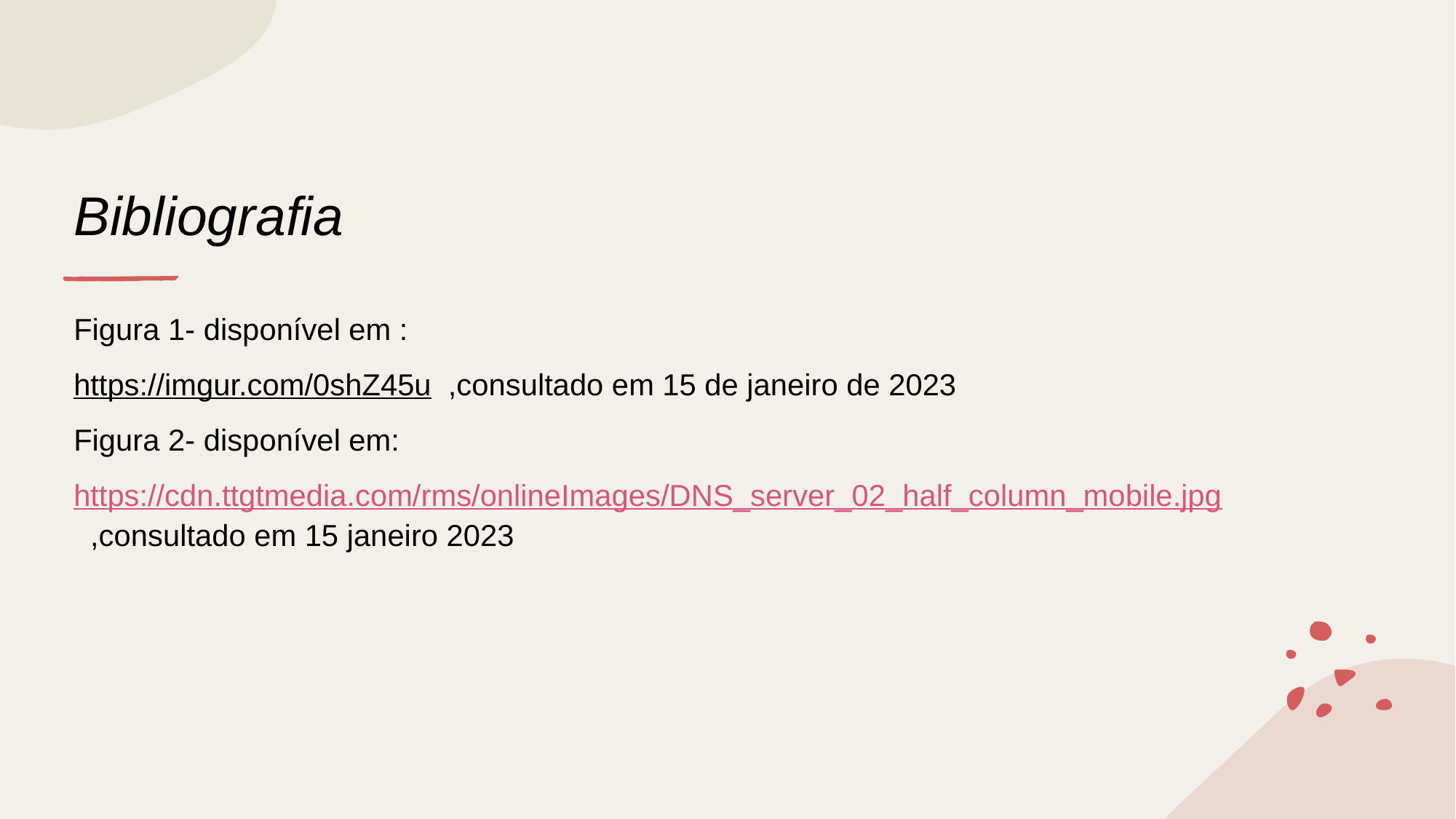

# Bibliografia
Figura 1- disponível em :
https://imgur.com/0shZ45u  ,consultado em 15 de janeiro de 2023
Figura 2- disponível em:
https://cdn.ttgtmedia.com/rms/onlineImages/DNS_server_02_half_column_mobile.jpg  ,consultado em 15 janeiro 2023